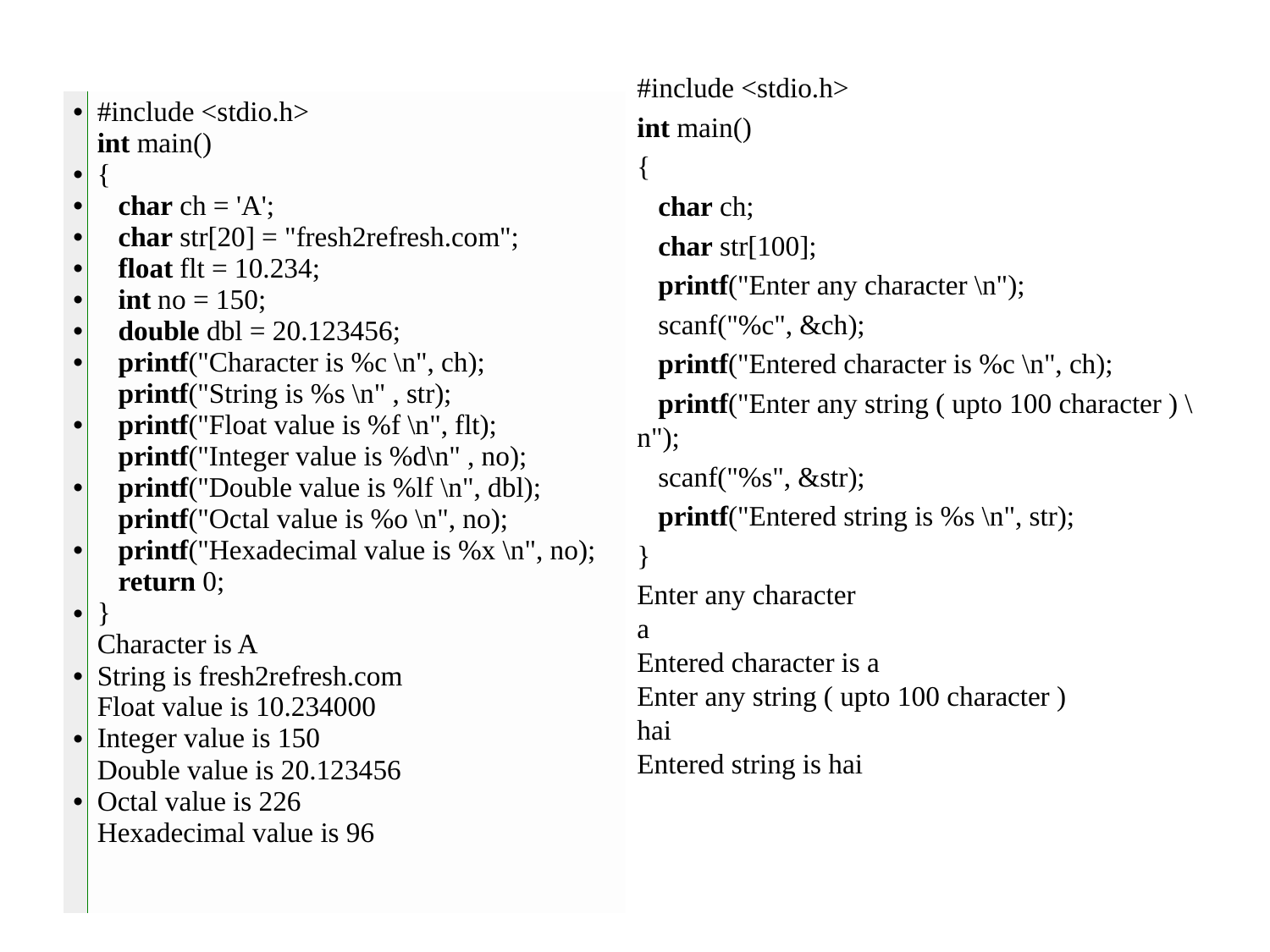

#include <stdio.h>
int main()
{
   char ch;
   char str[100];
   printf("Enter any character \n");
   scanf("%c", &ch);
   printf("Entered character is %c \n", ch);
   printf("Enter any string ( upto 100 character ) \n");
   scanf("%s", &str);
   printf("Entered string is %s \n", str);
}
Enter any character
a
Entered character is a
Enter any string ( upto 100 character )
hai
Entered string is hai
| 3 4 5 6 7 8 9 10 11 12 13 14 15 16 17 | #include <stdio.h> int main() {    char ch = 'A';    char str[20] = "fresh2refresh.com";    float flt = 10.234;    int no = 150;    double dbl = 20.123456;    printf("Character is %c \n", ch);    printf("String is %s \n" , str);    printf("Float value is %f \n", flt);    printf("Integer value is %d\n" , no);    printf("Double value is %lf \n", dbl);    printf("Octal value is %o \n", no);    printf("Hexadecimal value is %x \n", no);    return 0; } Character is A String is fresh2refresh.com Float value is 10.234000 Integer value is 150 Double value is 20.123456 Octal value is 226 Hexadecimal value is 96 |
| --- | --- |